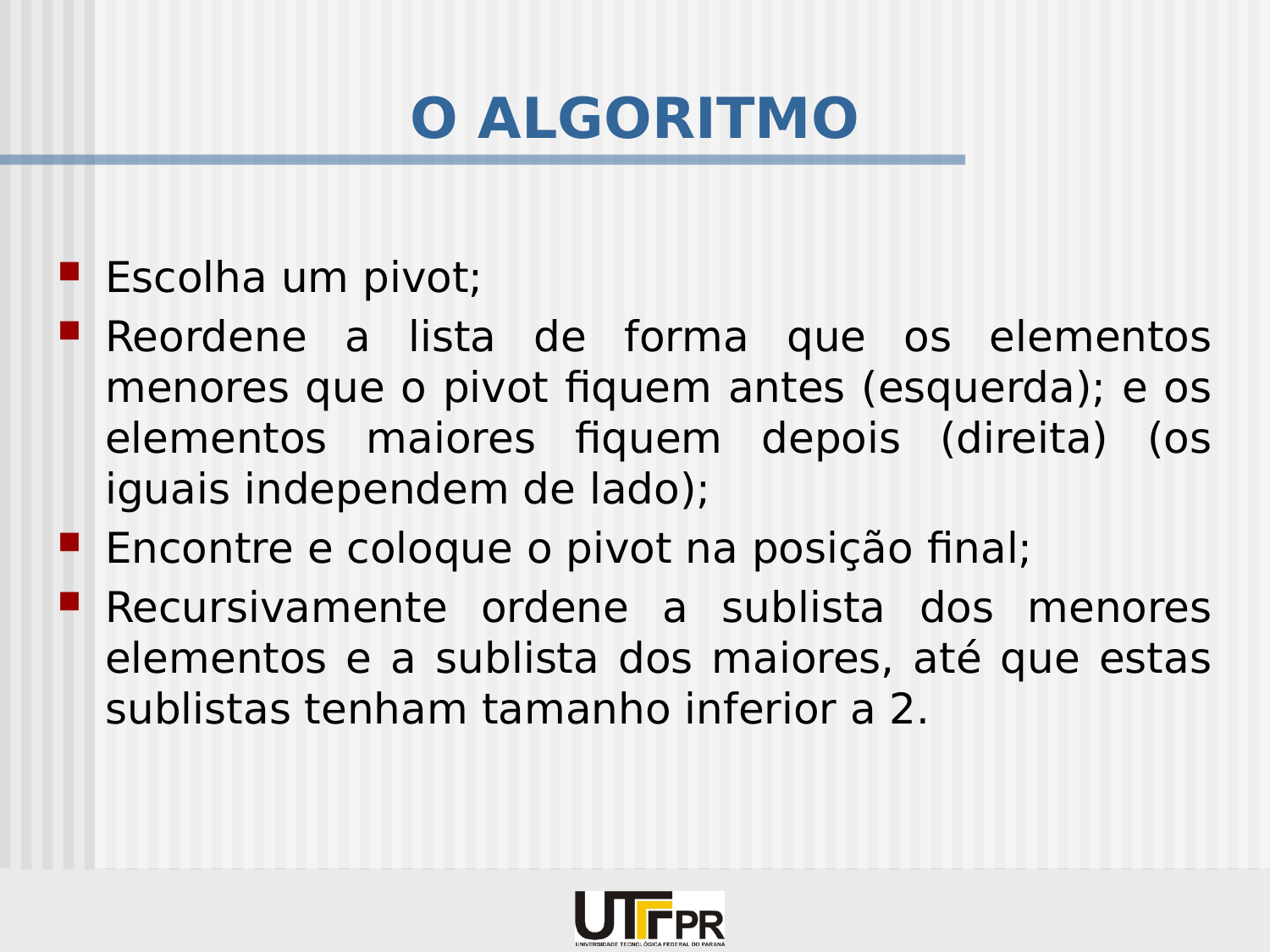

# O ALGORITMO

Escolha um pivot;
Reordene a lista de forma que os elementos menores que o pivot fiquem antes (esquerda); e os elementos maiores fiquem depois (direita) (os iguais independem de lado);
Encontre e coloque o pivot na posição final;
Recursivamente ordene a sublista dos menores elementos e a sublista dos maiores, até que estas sublistas tenham tamanho inferior a 2.